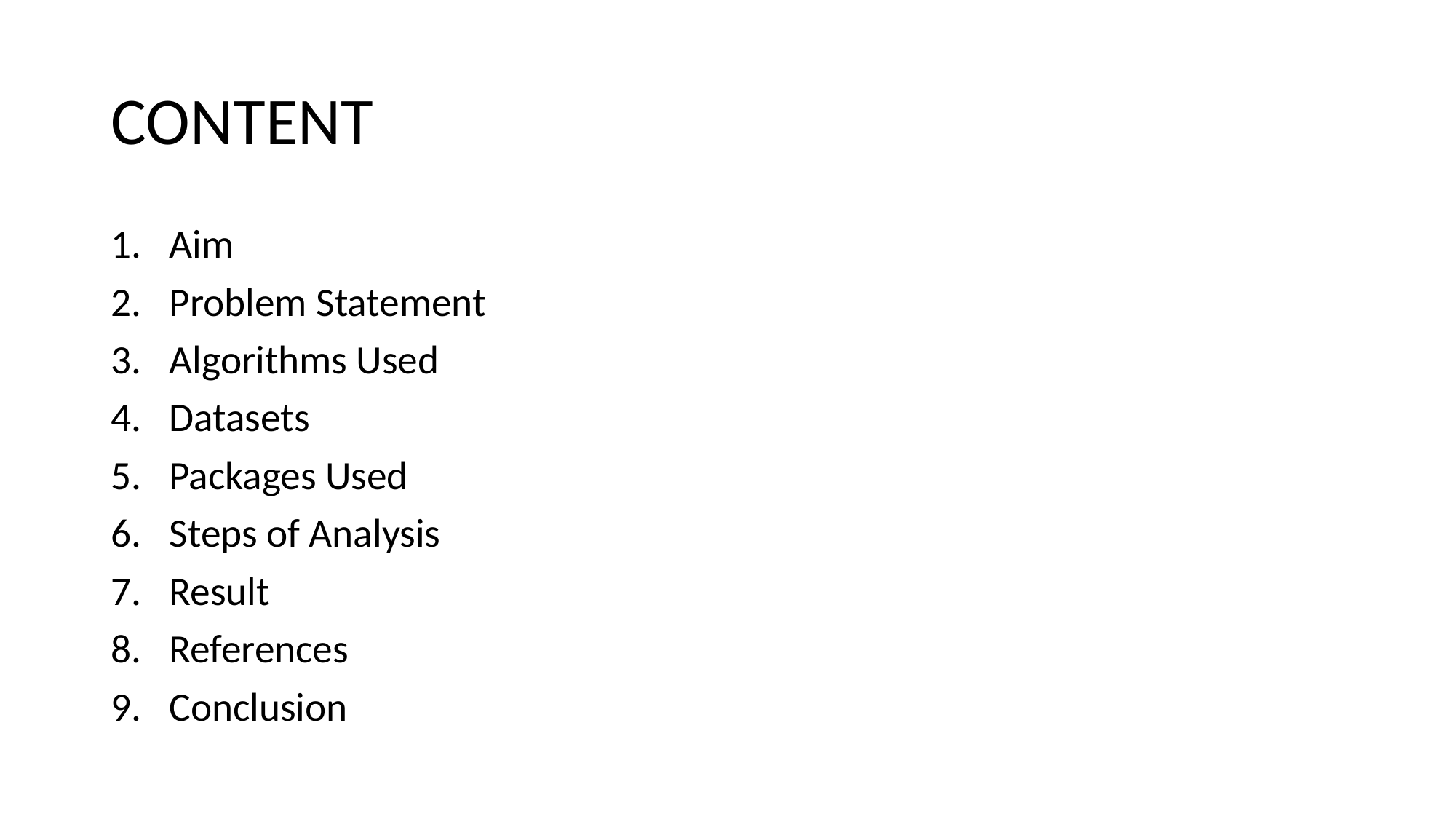

# CONTENT
Aim
Problem Statement
Algorithms Used
Datasets
Packages Used
Steps of Analysis
Result
References
Conclusion